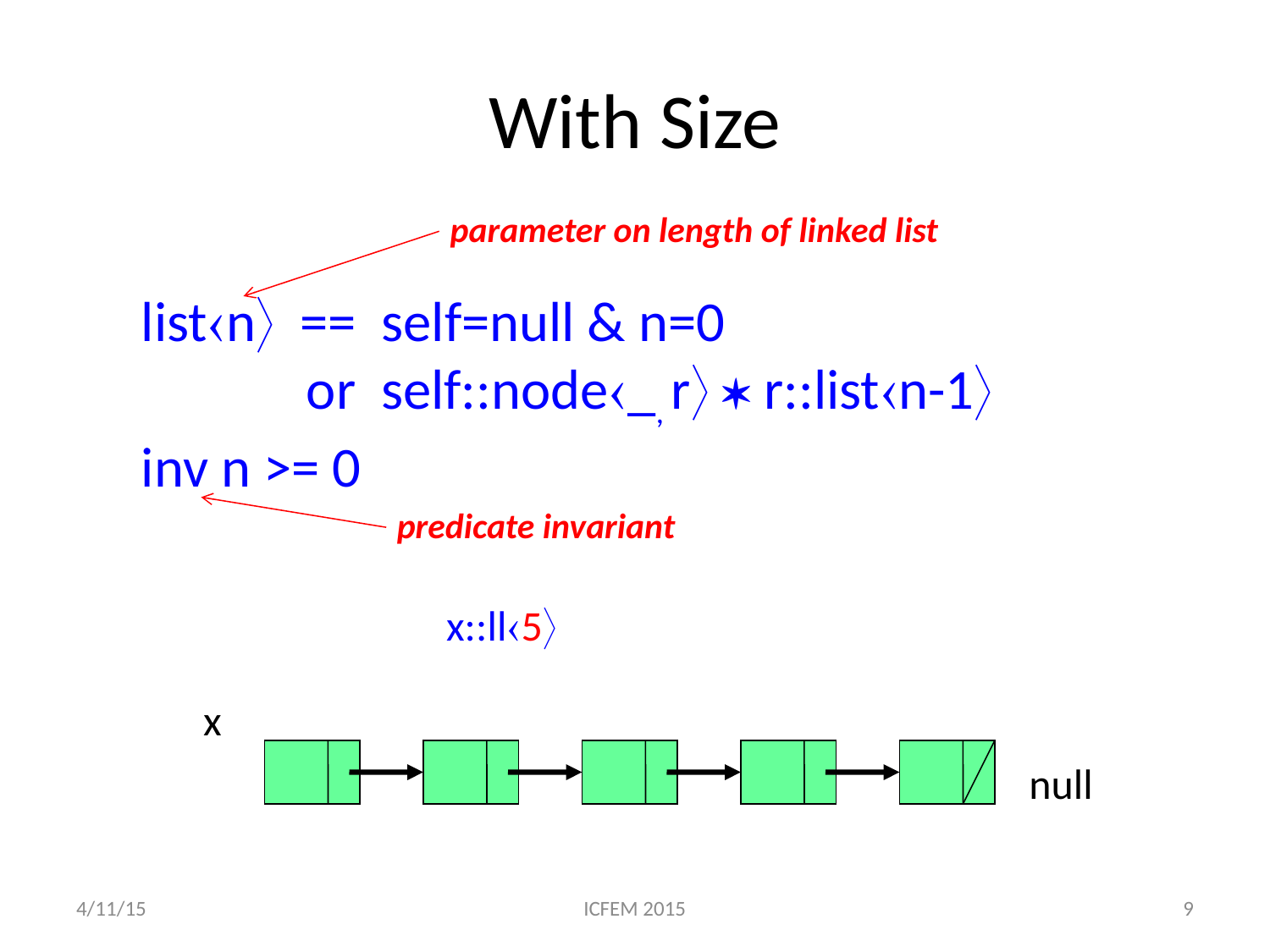

# With Size
parameter on length of linked list
list〈n〉  ==  self=null & n=0
	   or  self::node〈_, r〉 ∗ r::list〈n-1〉
inv n >= 0
predicate invariant
x::ll〈5〉
x

null

4/11/15
ICFEM 2015
9